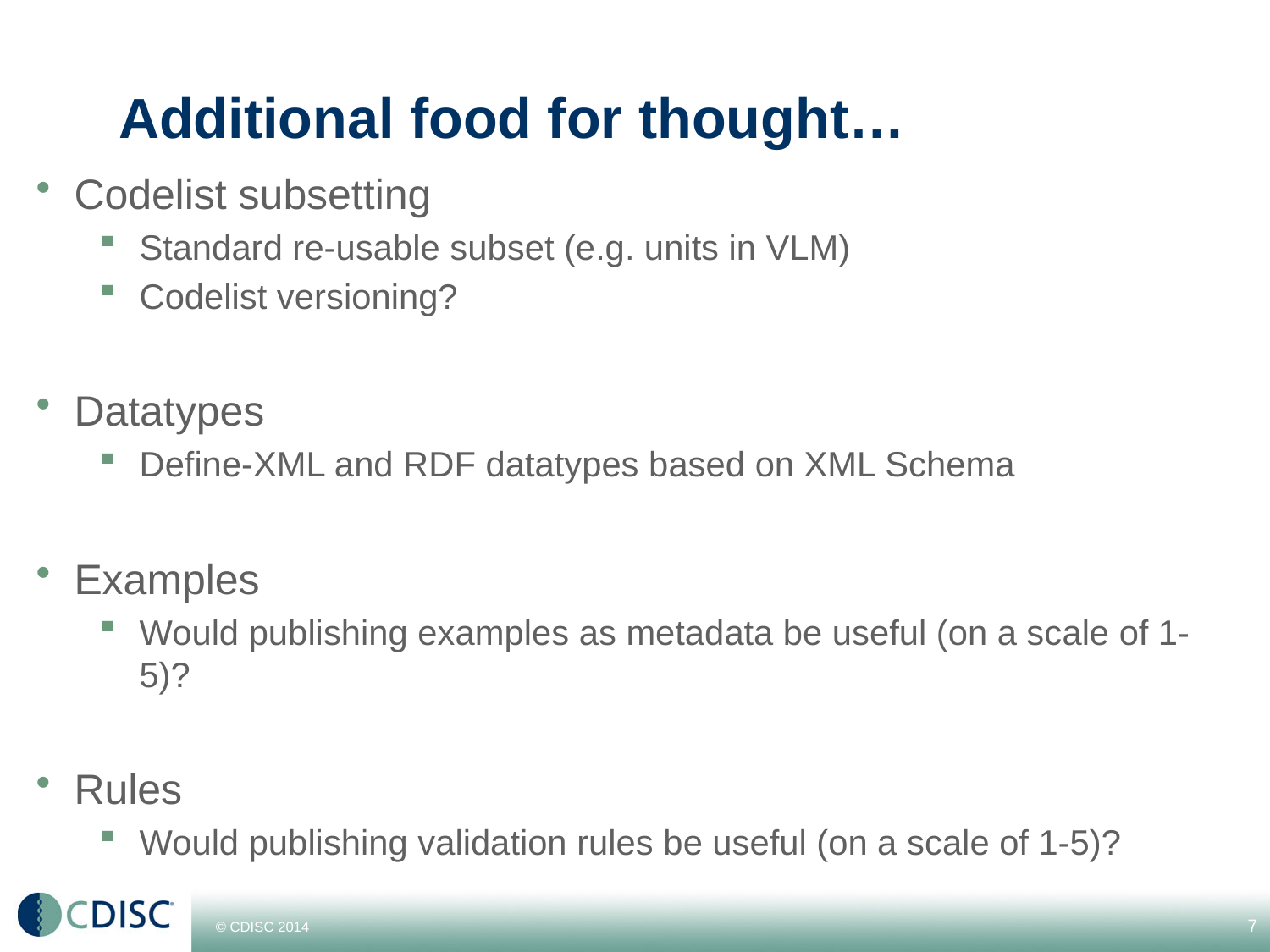

# Additional food for thought…
Codelist subsetting
Standard re-usable subset (e.g. units in VLM)
Codelist versioning?

Datatypes
Define-XML and RDF datatypes based on XML Schema

Examples
Would publishing examples as metadata be useful (on a scale of 1-5)?

Rules
Would publishing validation rules be useful (on a scale of 1-5)?
7